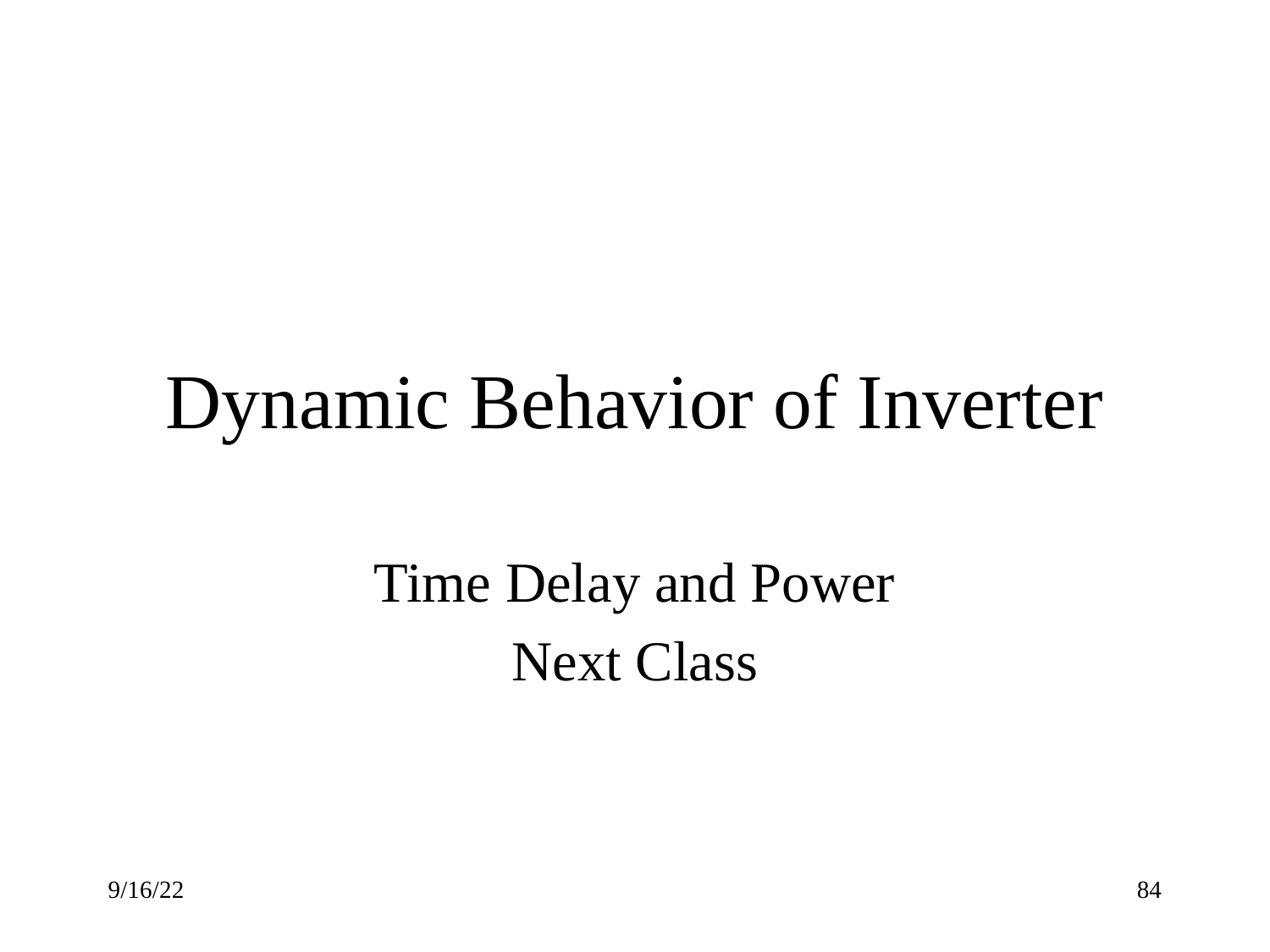

# Dynamic Behavior of Inverter
Time Delay and Power
Next Class
9/16/22
84